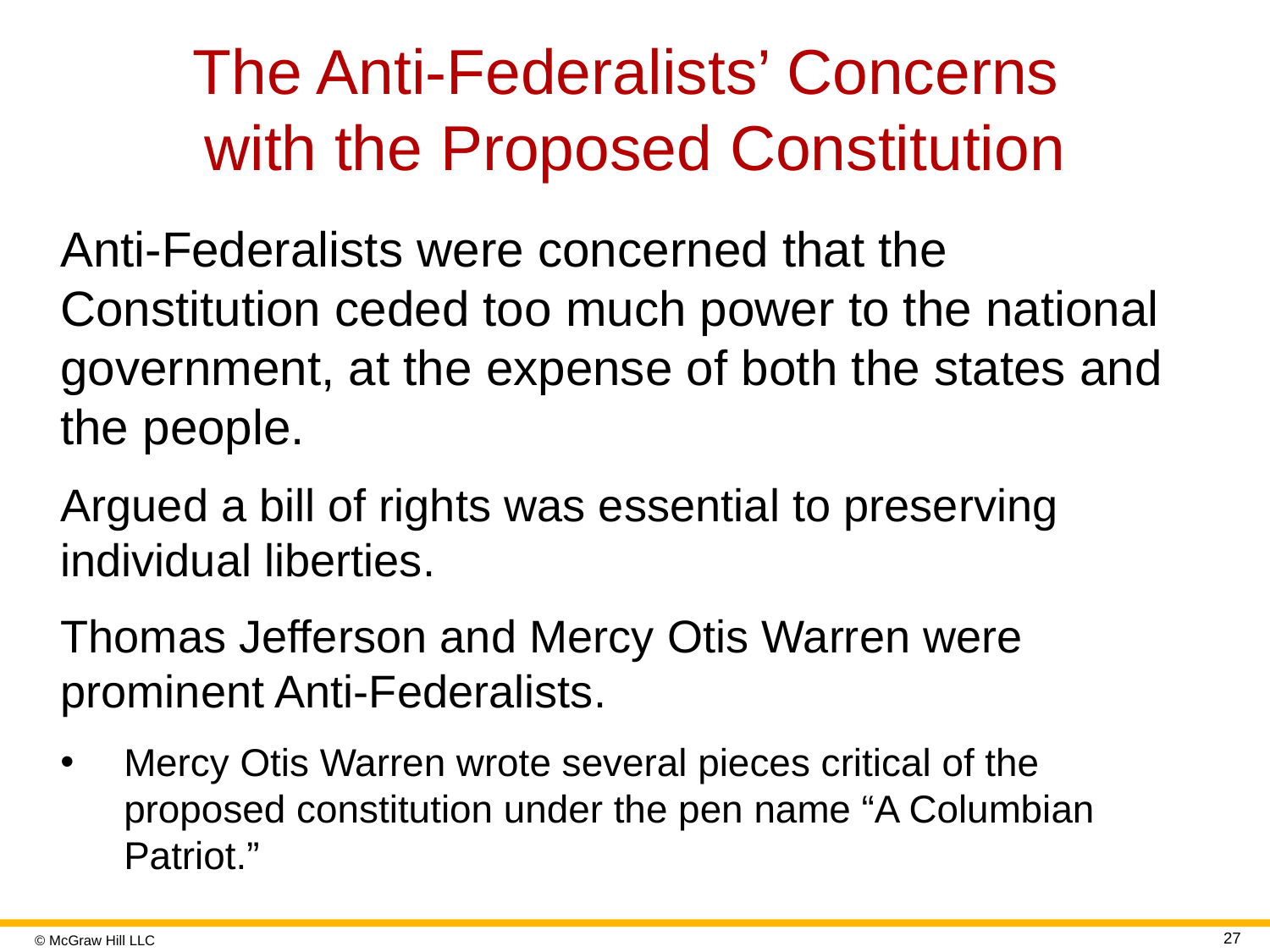

# The Anti-Federalists’ Concerns with the Proposed Constitution
Anti-Federalists were concerned that the Constitution ceded too much power to the national government, at the expense of both the states and the people.
Argued a bill of rights was essential to preserving
individual liberties.
Thomas Jefferson and Mercy Otis Warren were prominent Anti-Federalists.
Mercy Otis Warren wrote several pieces critical of the proposed constitution under the pen name “A Columbian Patriot.”
27